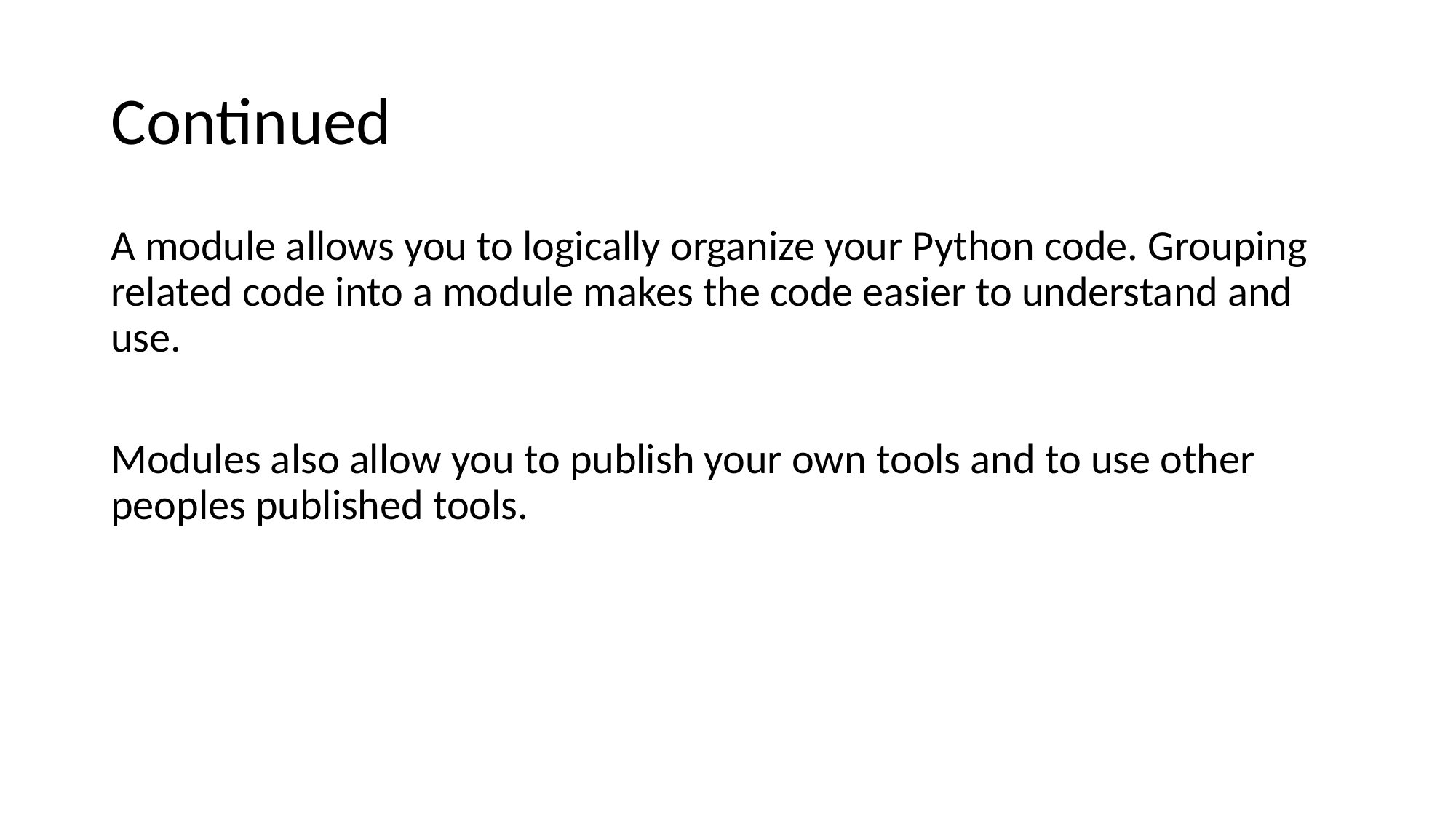

# Continued
A module allows you to logically organize your Python code. Grouping related code into a module makes the code easier to understand and use.

Modules also allow you to publish your own tools and to use other peoples published tools.